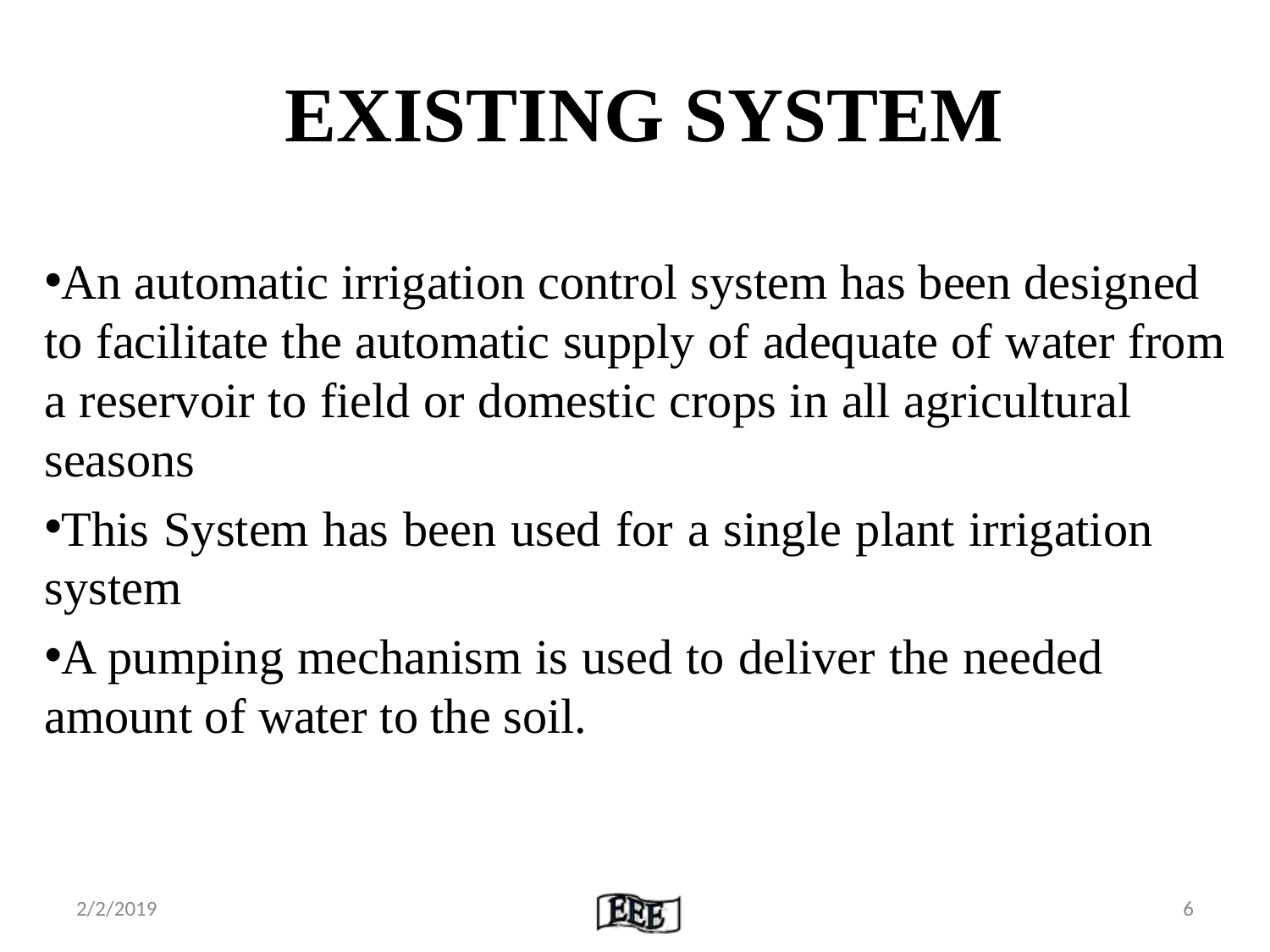

# EXISTING SYSTEM
An automatic irrigation control system has been designed   to facilitate the automatic supply of adequate of water from a reservoir to field or domestic crops in all agricultural        seasons
This System has been used for a single plant irrigation      system
A pumping mechanism is used to deliver the needed          amount of water to the soil.

2/2/2019

6